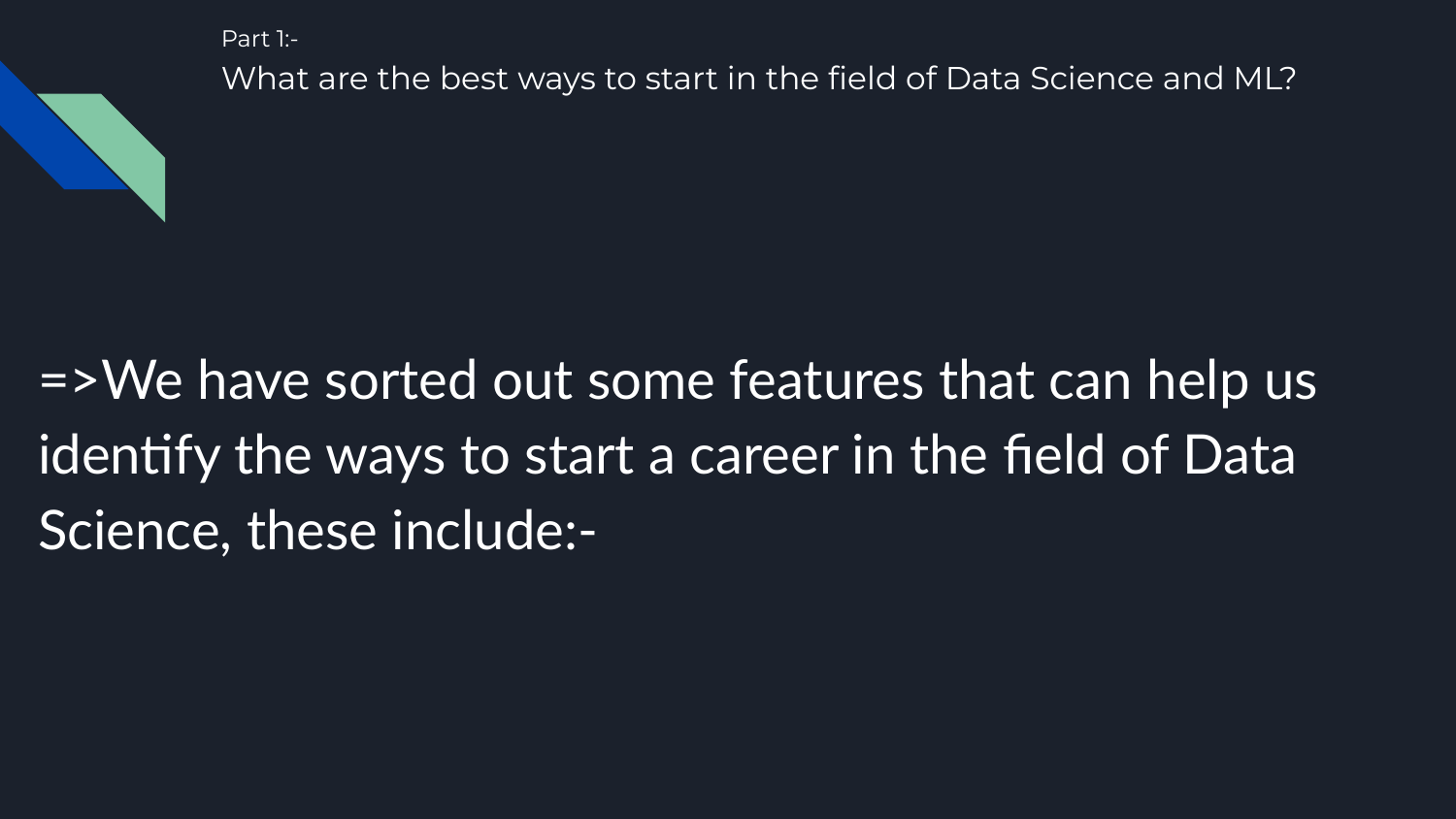

# Part 1:-
What are the best ways to start in the field of Data Science and ML?
=>We have sorted out some features that can help us identify the ways to start a career in the field of Data Science, these include:-